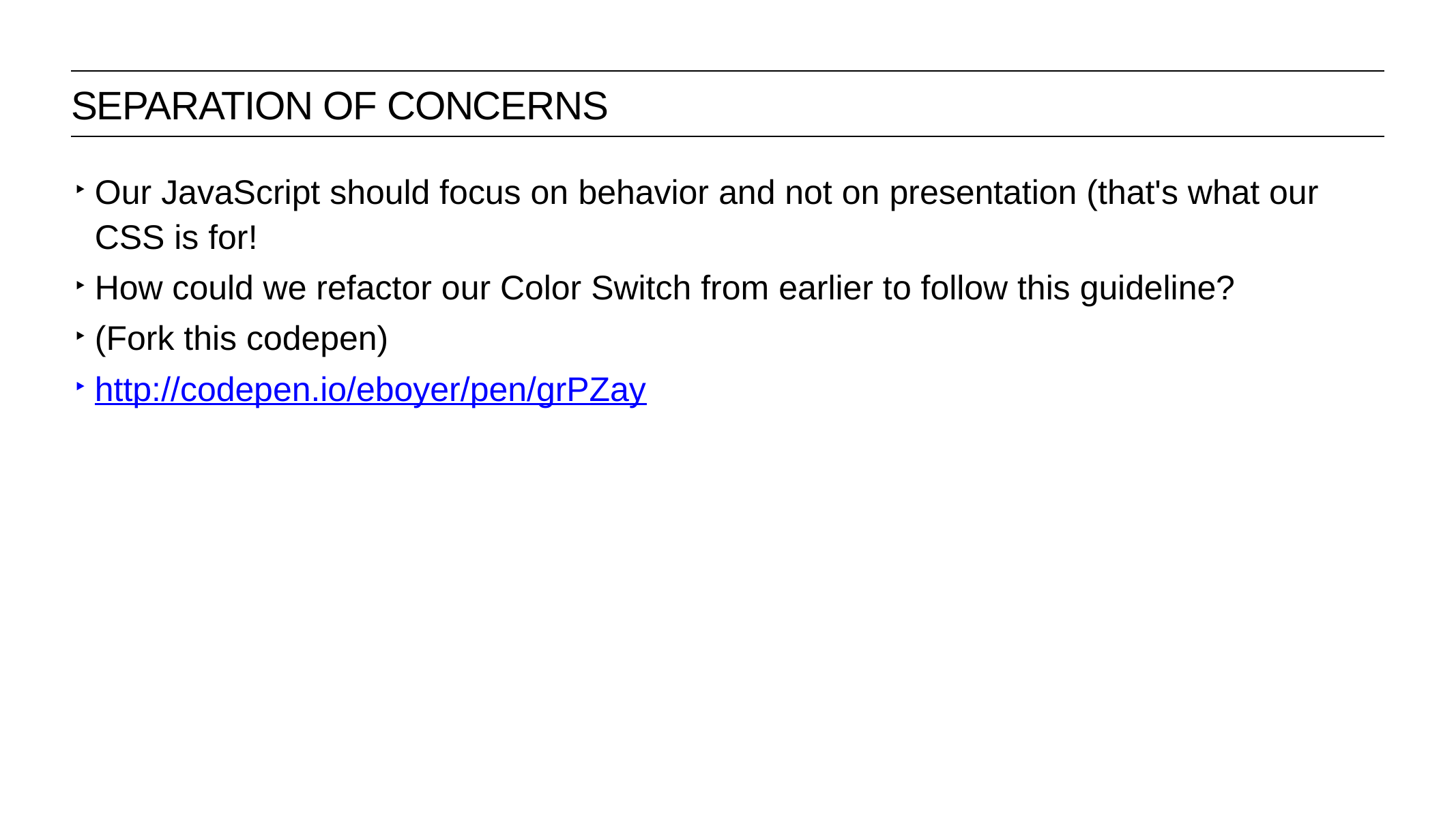

separation of concerns

Our JavaScript should focus on behavior and not on presentation (that's what our CSS is for!
How could we refactor our Color Switch from earlier to follow this guideline?
(Fork this codepen)
http://codepen.io/eboyer/pen/grPZay